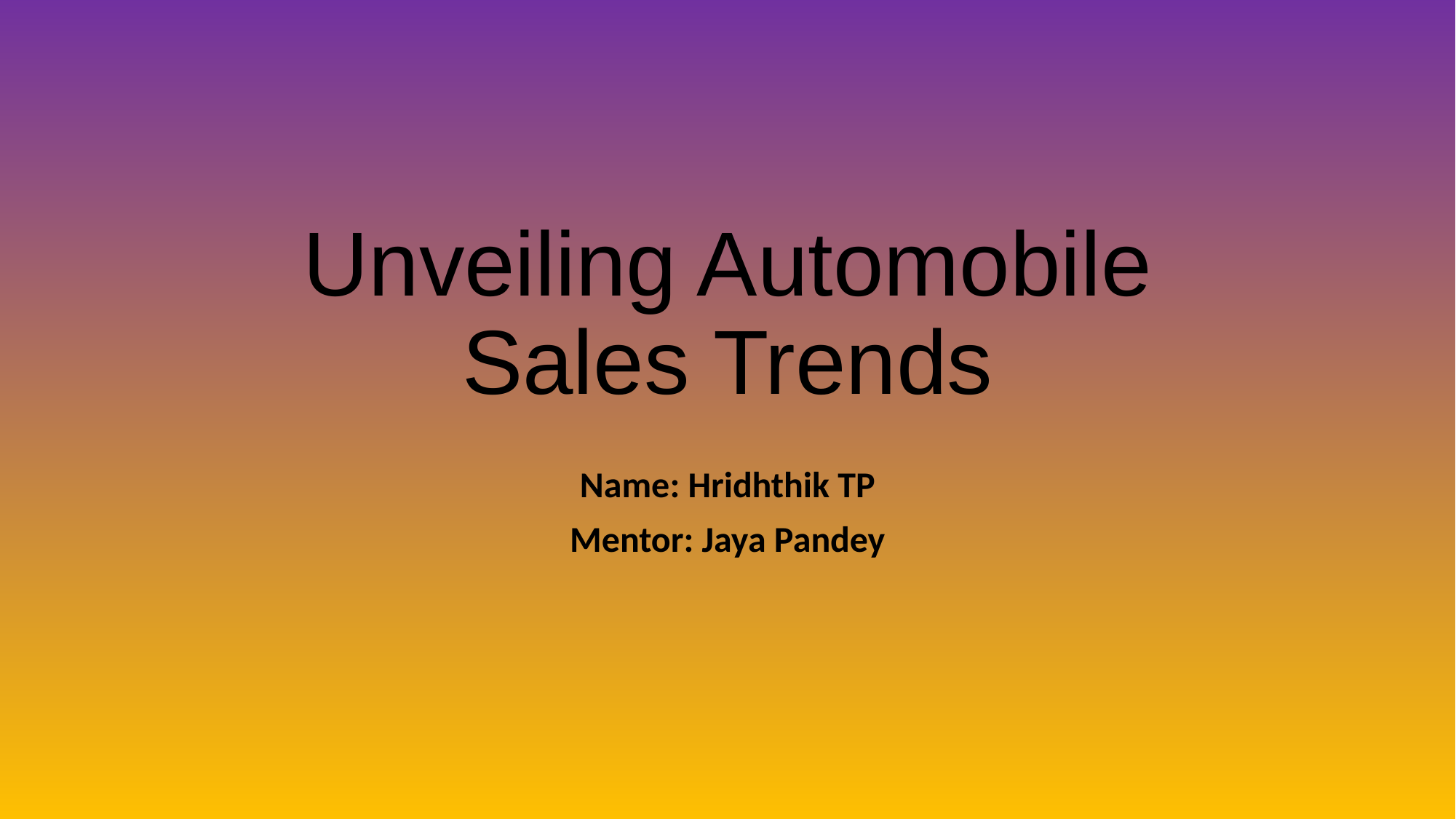

# Unveiling Automobile Sales Trends
Name: Hridhthik TP
Mentor: Jaya Pandey